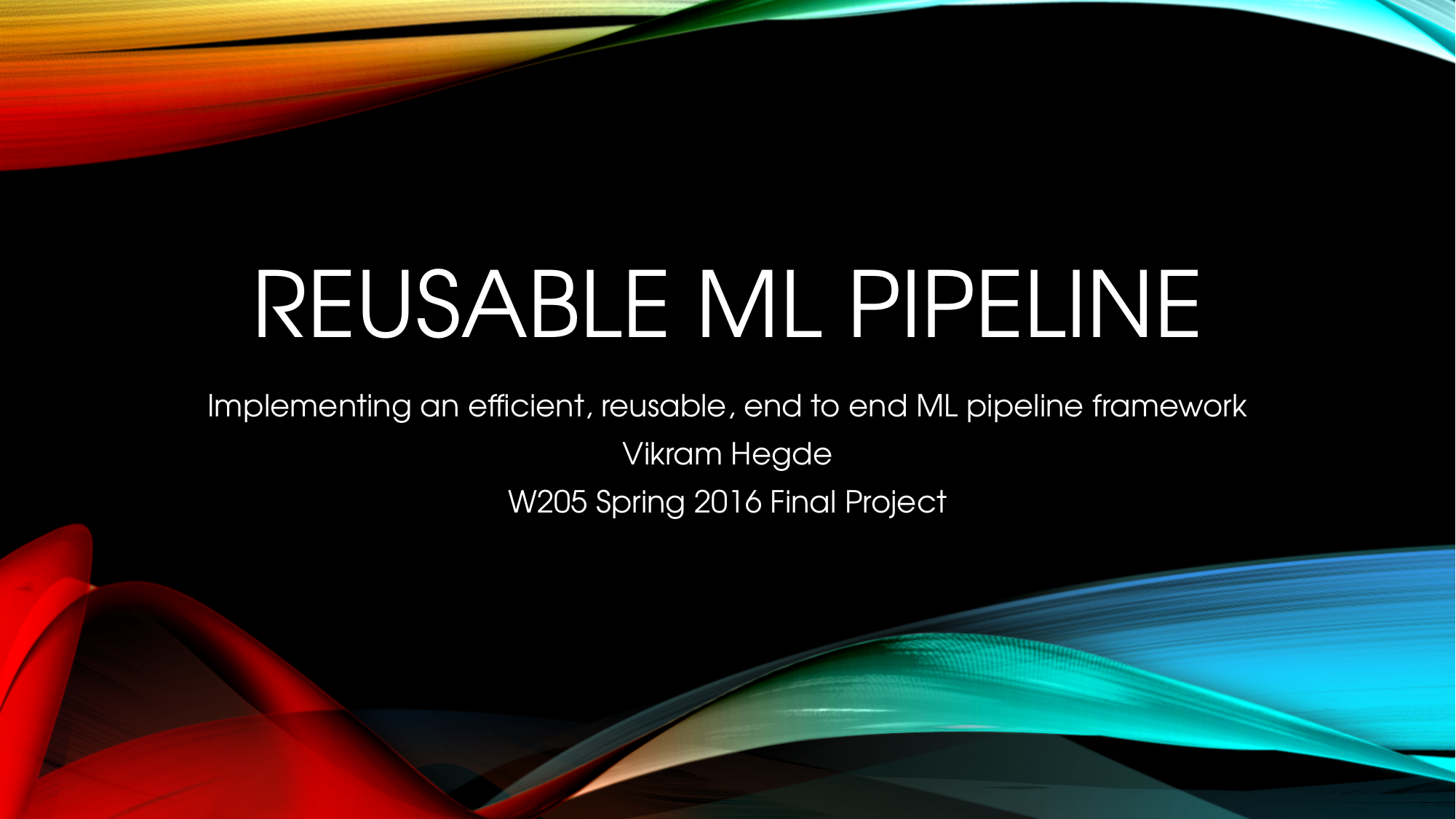

# Reusable ML pipeline
Implementing an efficient, reusable, end to end ML pipeline framework
Vikram Hegde
W205 Spring 2016 Final Project